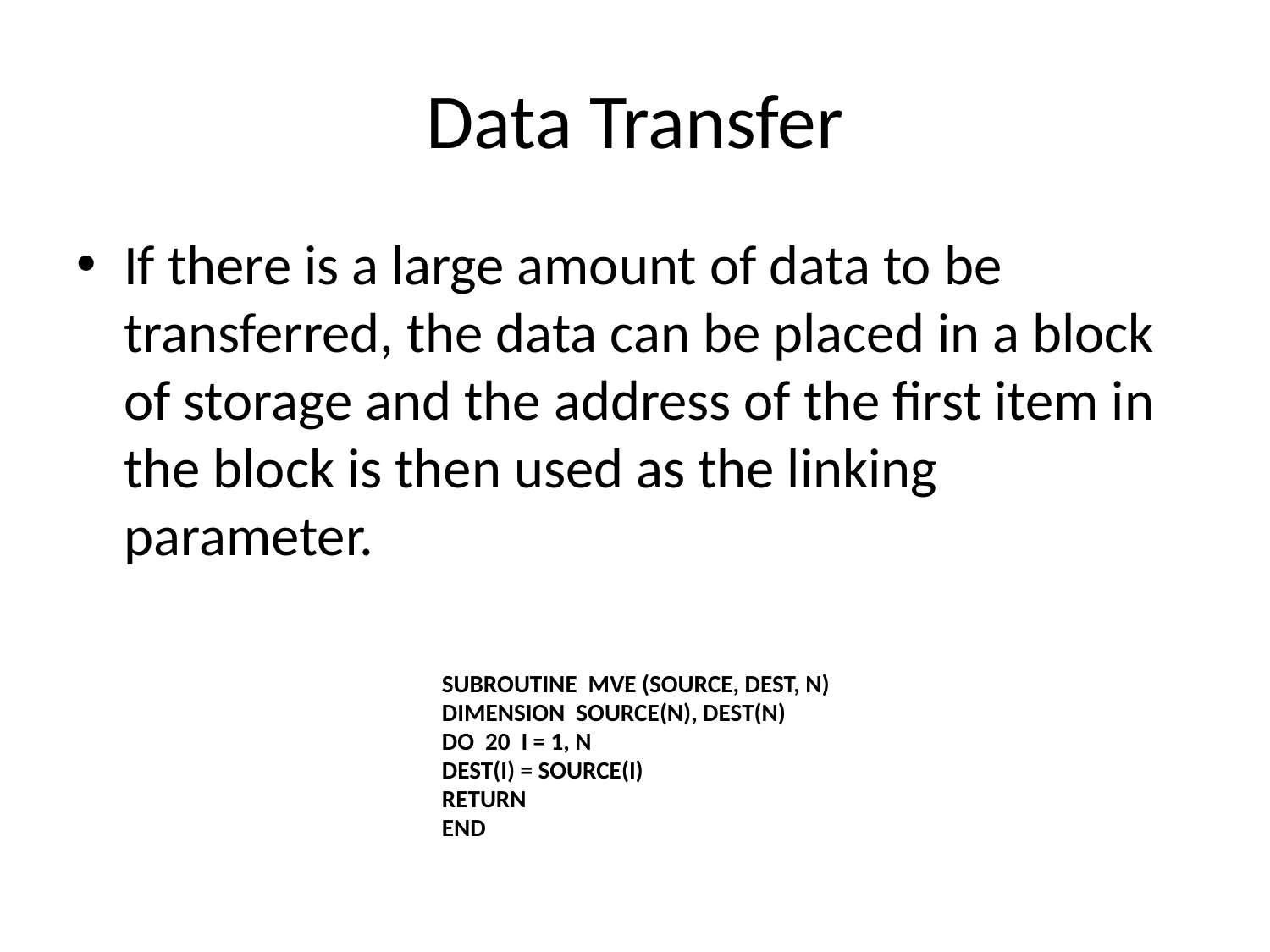

# Data Transfer
If there is a large amount of data to be transferred, the data can be placed in a block of storage and the address of the first item in the block is then used as the linking parameter.
SUBROUTINE  MVE (SOURCE, DEST, N)
DIMENSION  SOURCE(N), DEST(N)
DO  20  I = 1, N
DEST(I) = SOURCE(I)
RETURN
END